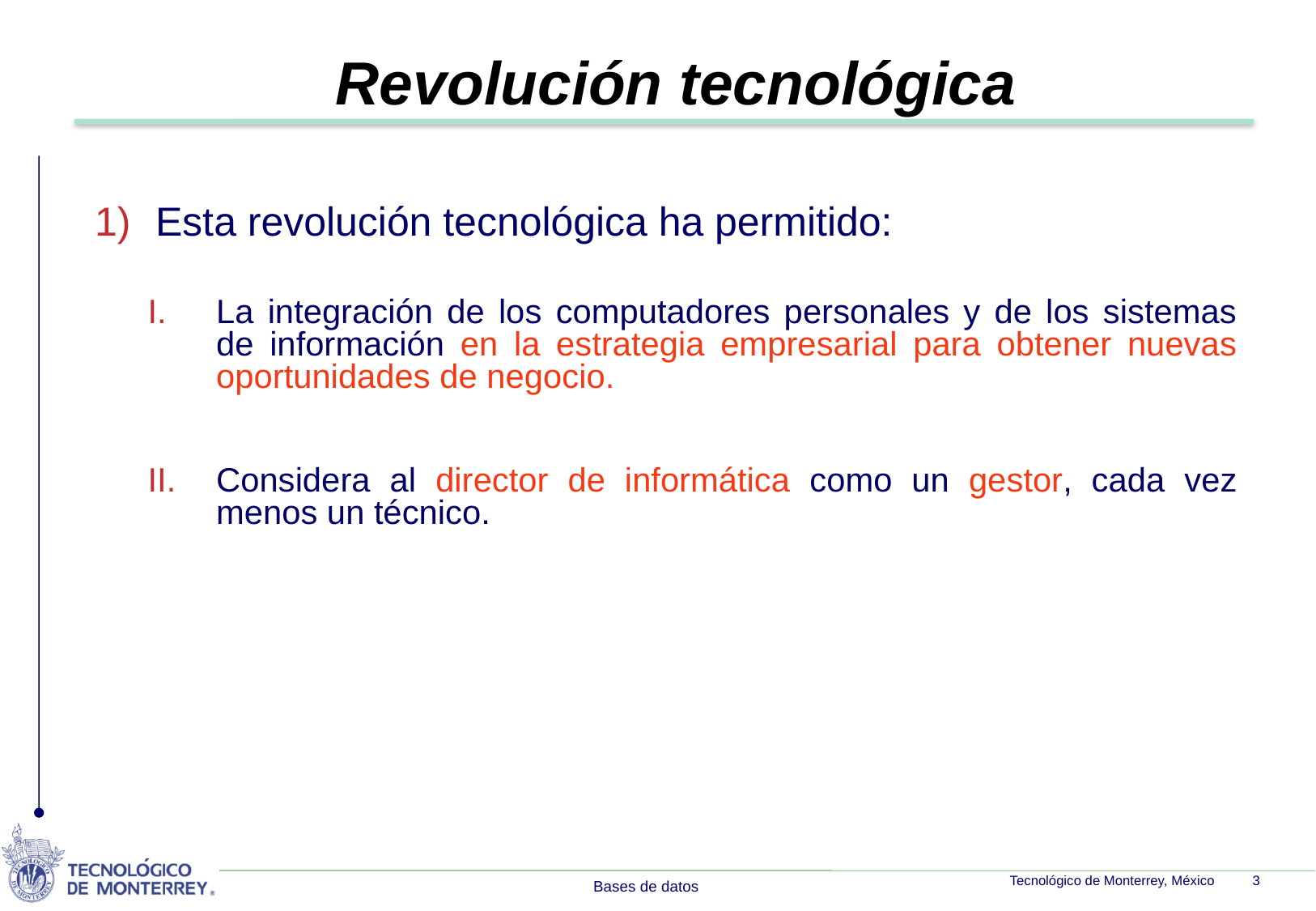

Revolución tecnológica
Esta revolución tecnológica ha permitido:

La integración de los computadores personales y de los sistemas de información en la estrategia empresarial para obtener nuevas oportunidades de negocio.

Considera al director de informática como un gestor, cada vez menos un técnico.